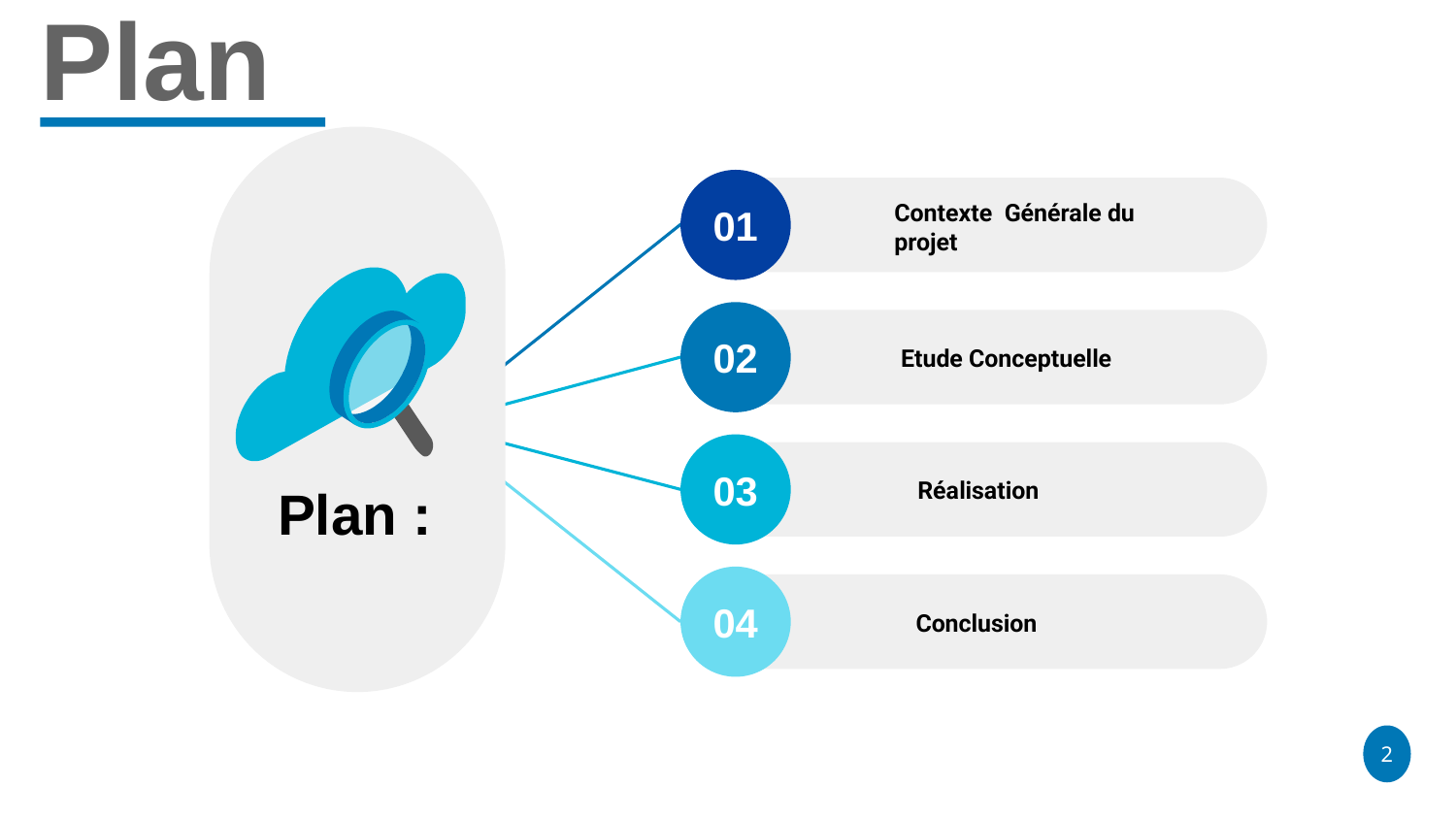

# Plan

Plan :
01

Contexte  Générale du projet

02

Etude Conceptuelle
03

Réalisation
04

         Conclusion

2